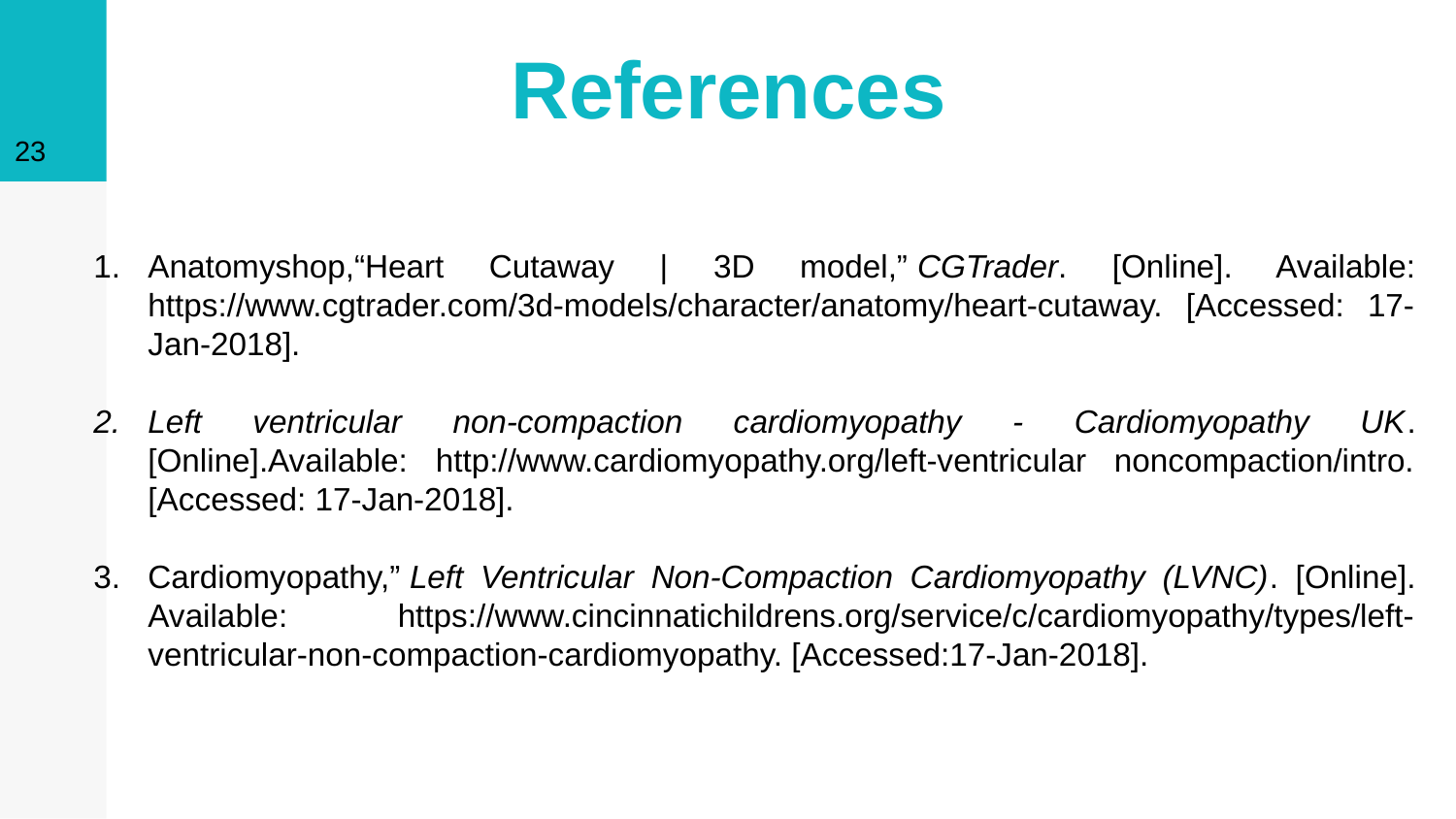

23
# References
Anatomyshop,“Heart Cutaway | 3D model,” CGTrader. [Online]. Available: https://www.cgtrader.com/3d-models/character/anatomy/heart-cutaway. [Accessed: 17-Jan-2018].

Left ventricular non-compaction cardiomyopathy - Cardiomyopathy UK. [Online].Available: http://www.cardiomyopathy.org/left-ventricular noncompaction/intro. [Accessed: 17-Jan-2018].

Cardiomyopathy,” Left Ventricular Non-Compaction Cardiomyopathy (LVNC). [Online]. Available: https://www.cincinnatichildrens.org/service/c/cardiomyopathy/types/left-ventricular-non-compaction-cardiomyopathy. [Accessed:17-Jan-2018].